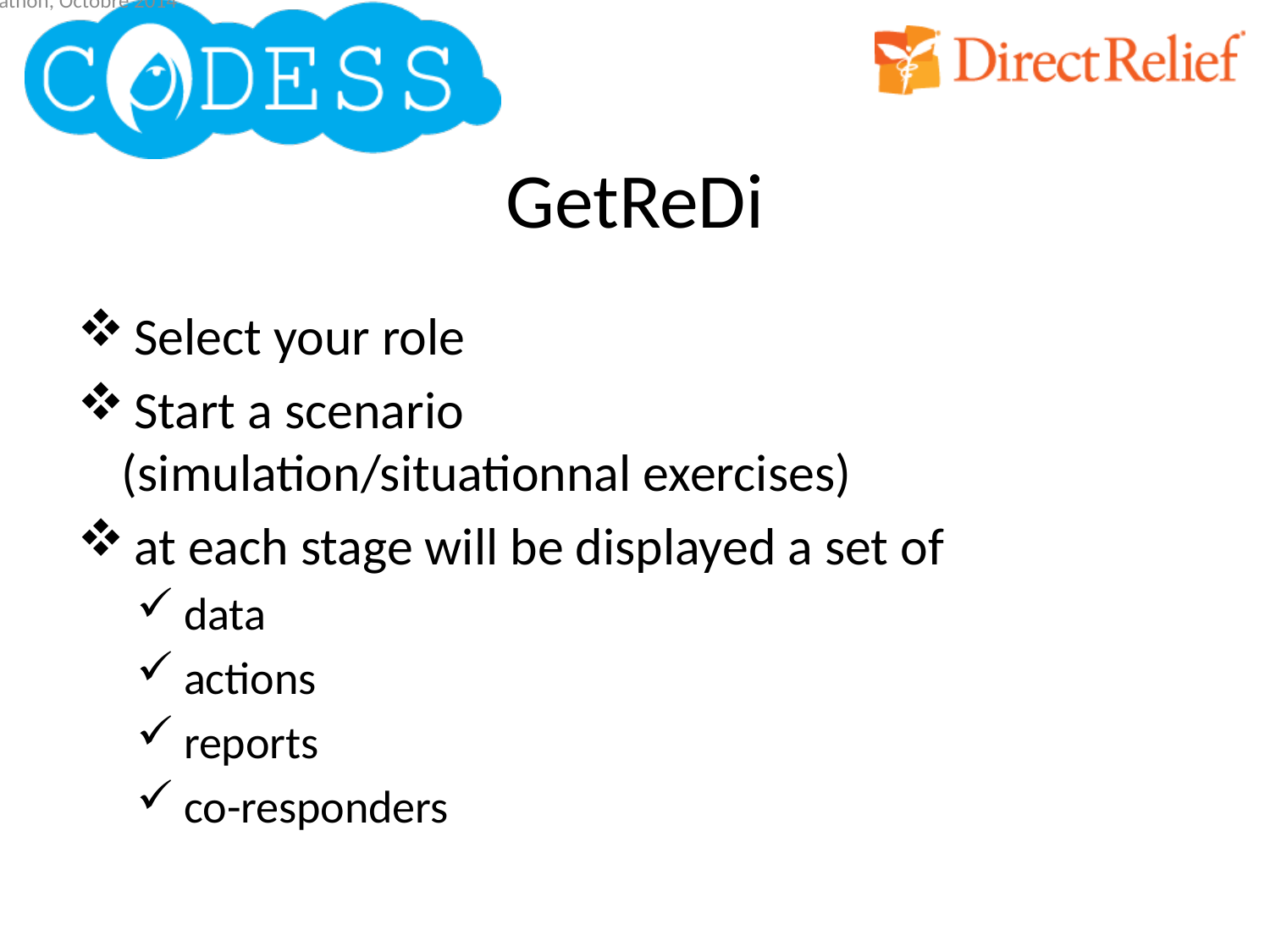

10/10/2014
3
Codess London Hackathon, Octobre 2014
# GetReDi
 Select your role
 Start a scenario (simulation/situationnal exercises)
 at each stage will be displayed a set of
 data
 actions
 reports
 co-responders